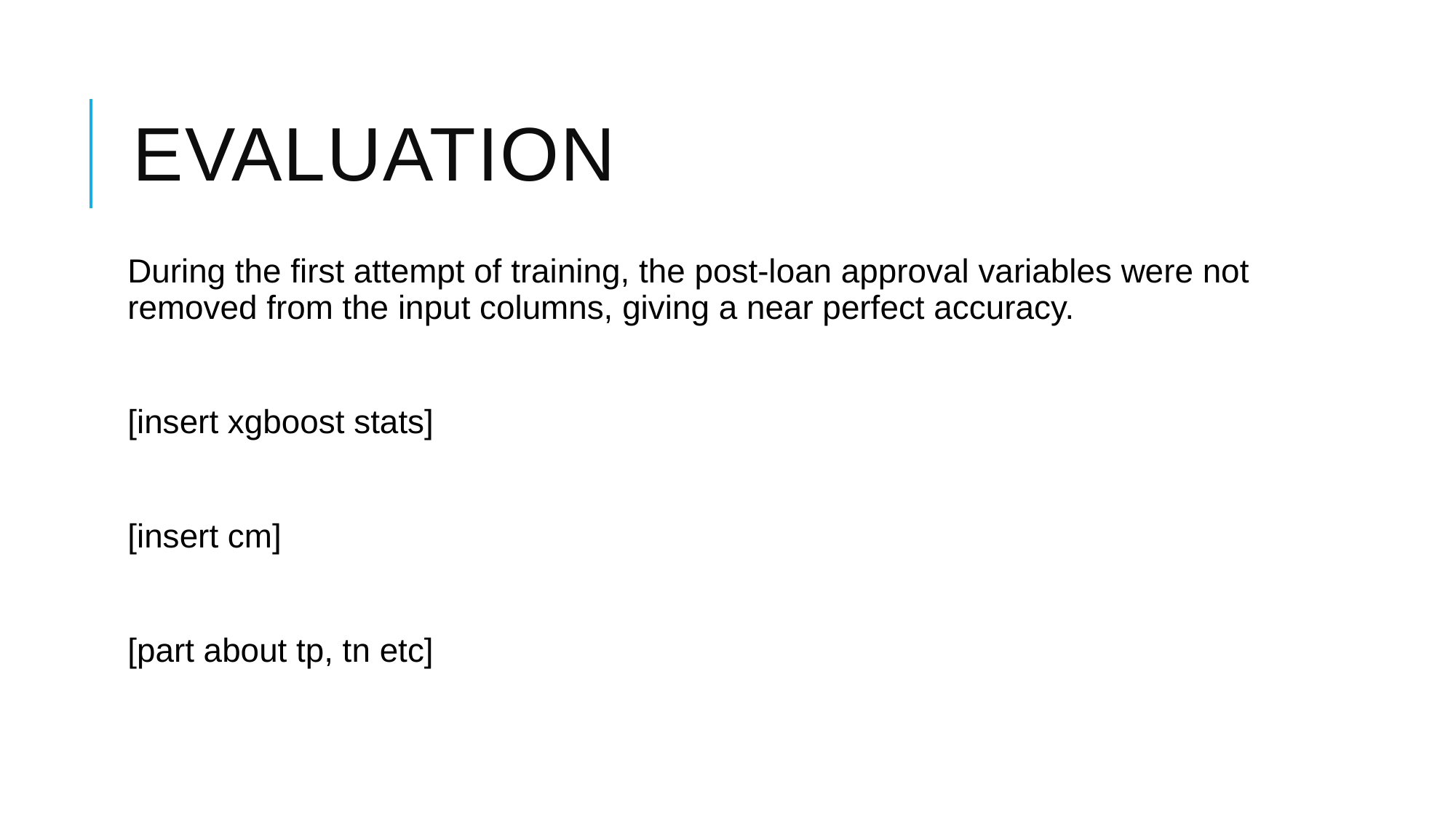

# Evaluation
During the first attempt of training, the post-loan approval variables were not removed from the input columns, giving a near perfect accuracy.

[insert xgboost stats]

[insert cm]

[part about tp, tn etc]